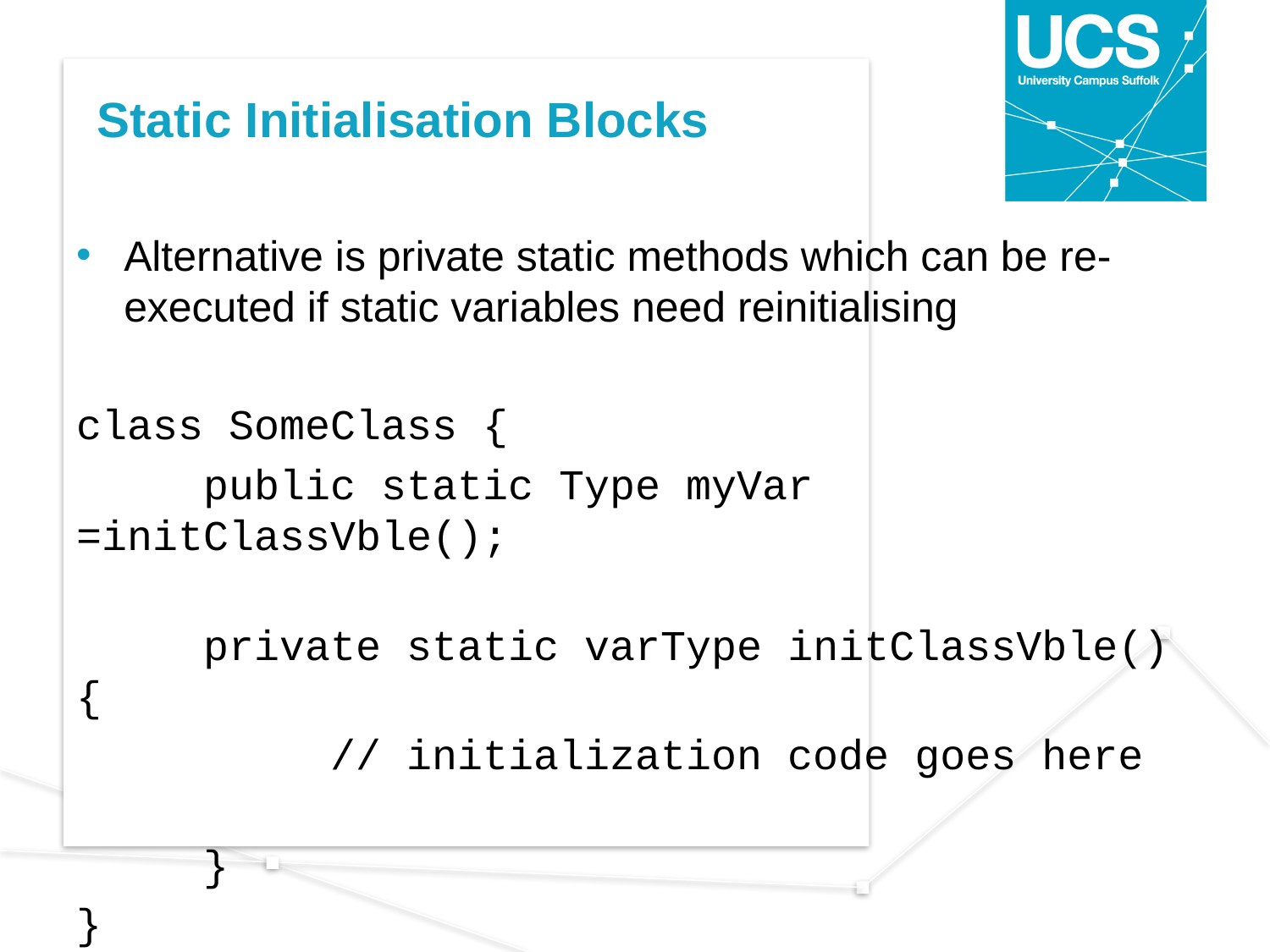

# Static Initialisation Blocks
Alternative is private static methods which can be re-executed if static variables need reinitialising

class SomeClass {
	public static Type myVar =initClassVble();
	private static varType initClassVble() {
		// initialization code goes here
	}
}
Instance equivalent would be a final method